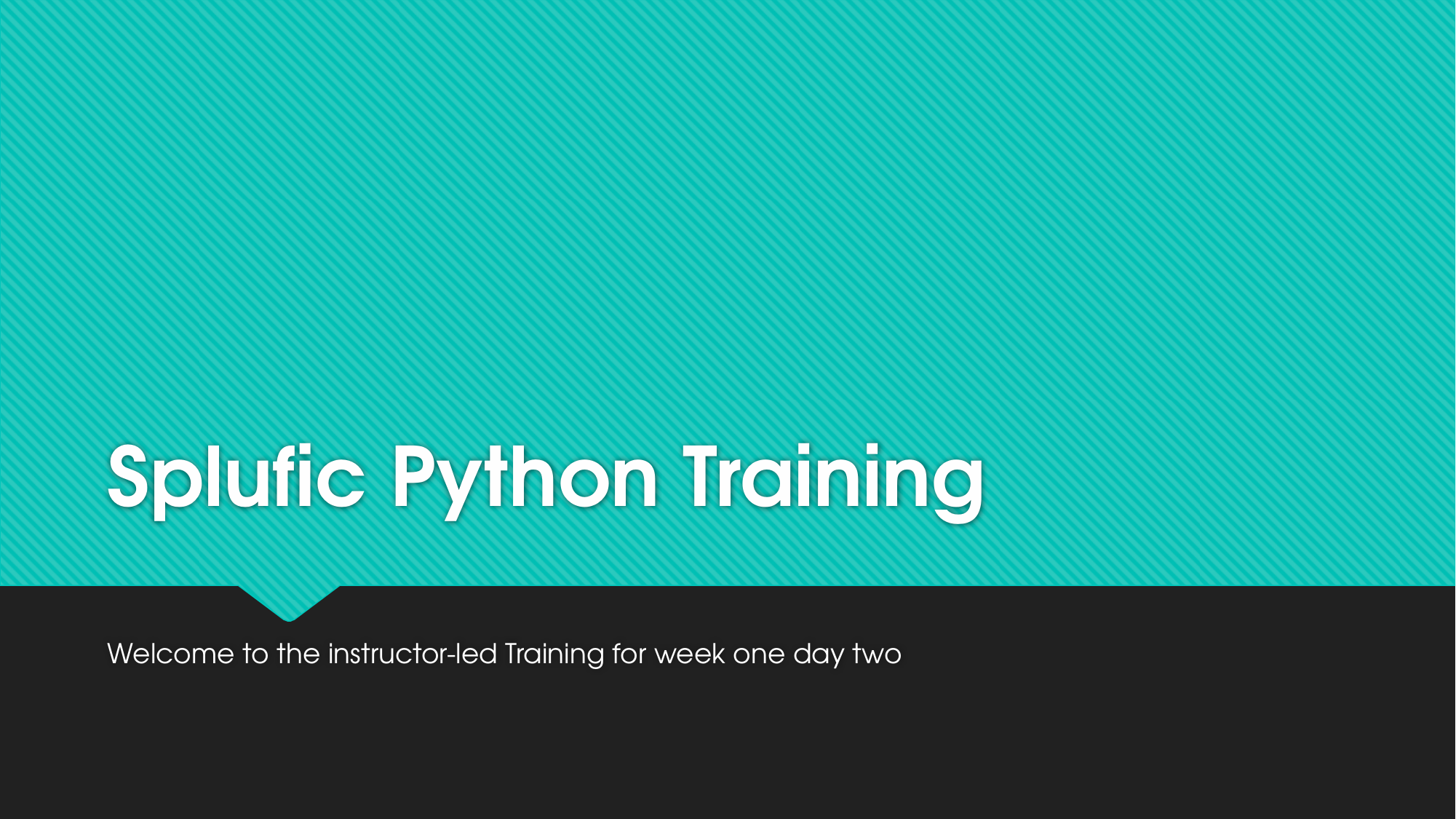

# Splufic Python Training
Welcome to the instructor-led Training for week one day two